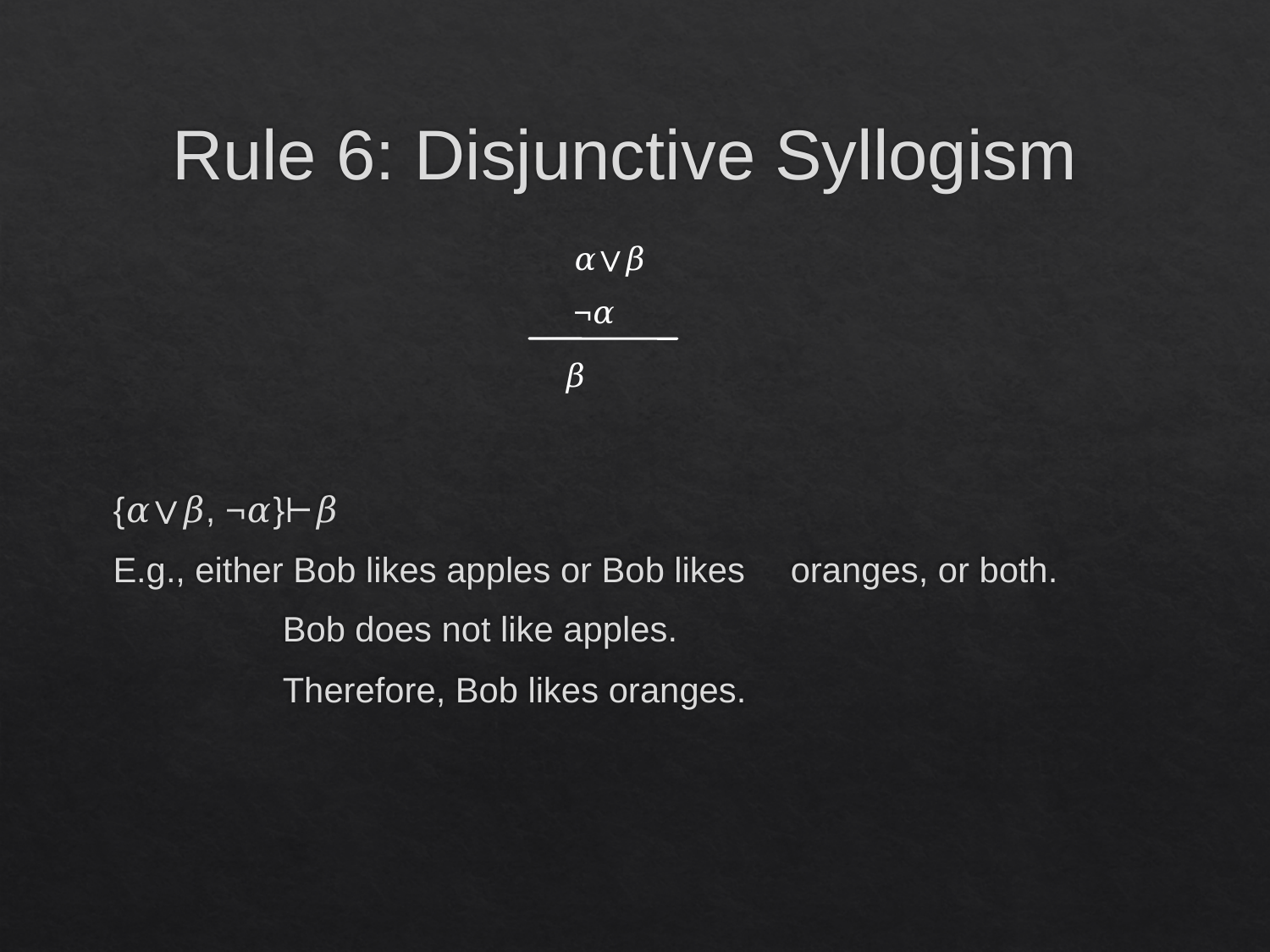

# Rule 6: Disjunctive Syllogism
𝛼∨𝛽

{𝛼∨𝛽, ¬𝛼}⊢𝛽
E.g., either Bob likes apples or Bob likes 	oranges, or both.
		Bob does not like apples.
		Therefore, Bob likes oranges.
¬𝛼
𝛽